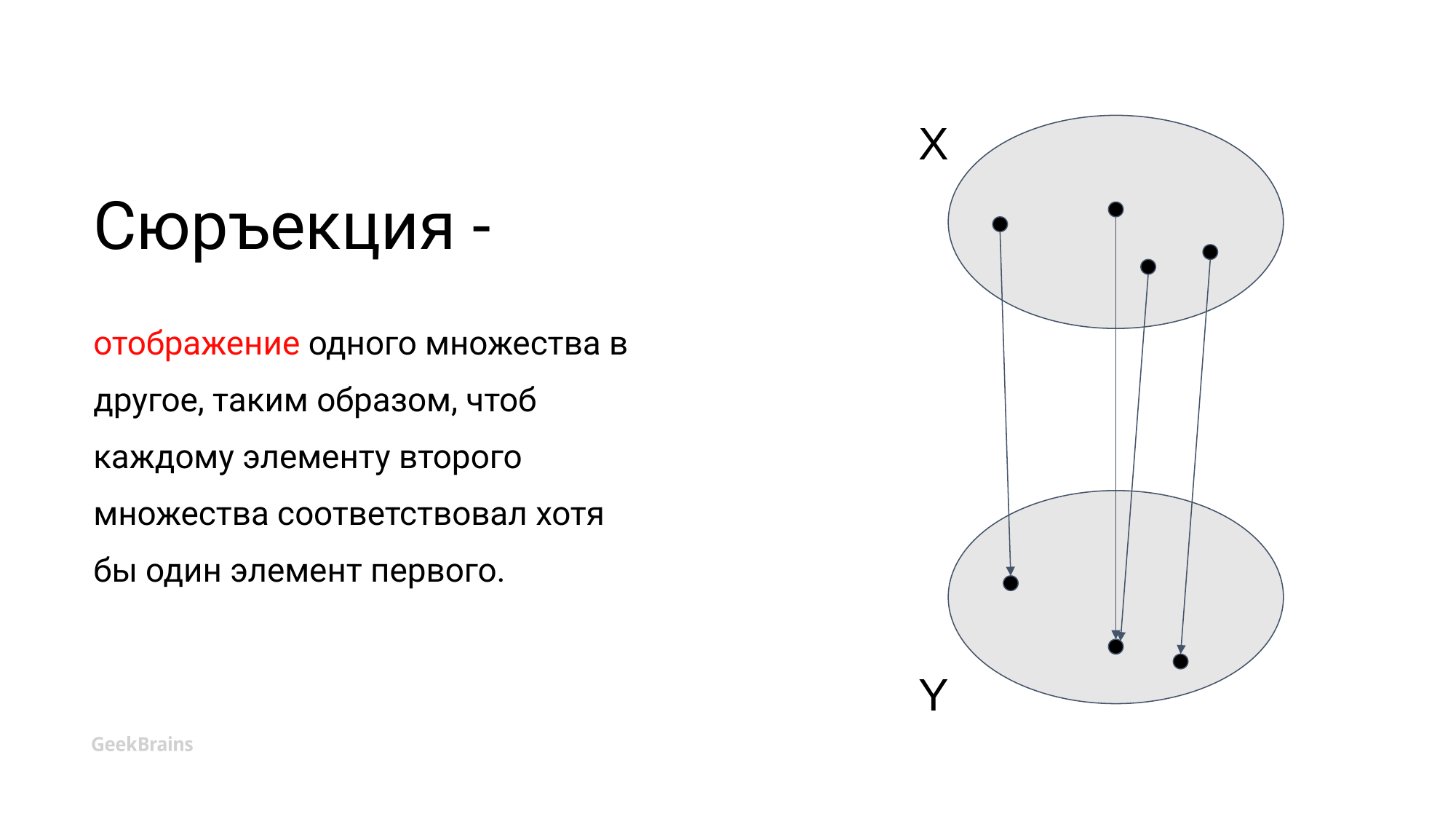

Cюръекция -
X

отображение одного множества в другое, таким образом, чтоб каждому элементу второго множества соответствовал хотя бы один элемент первого.

Y